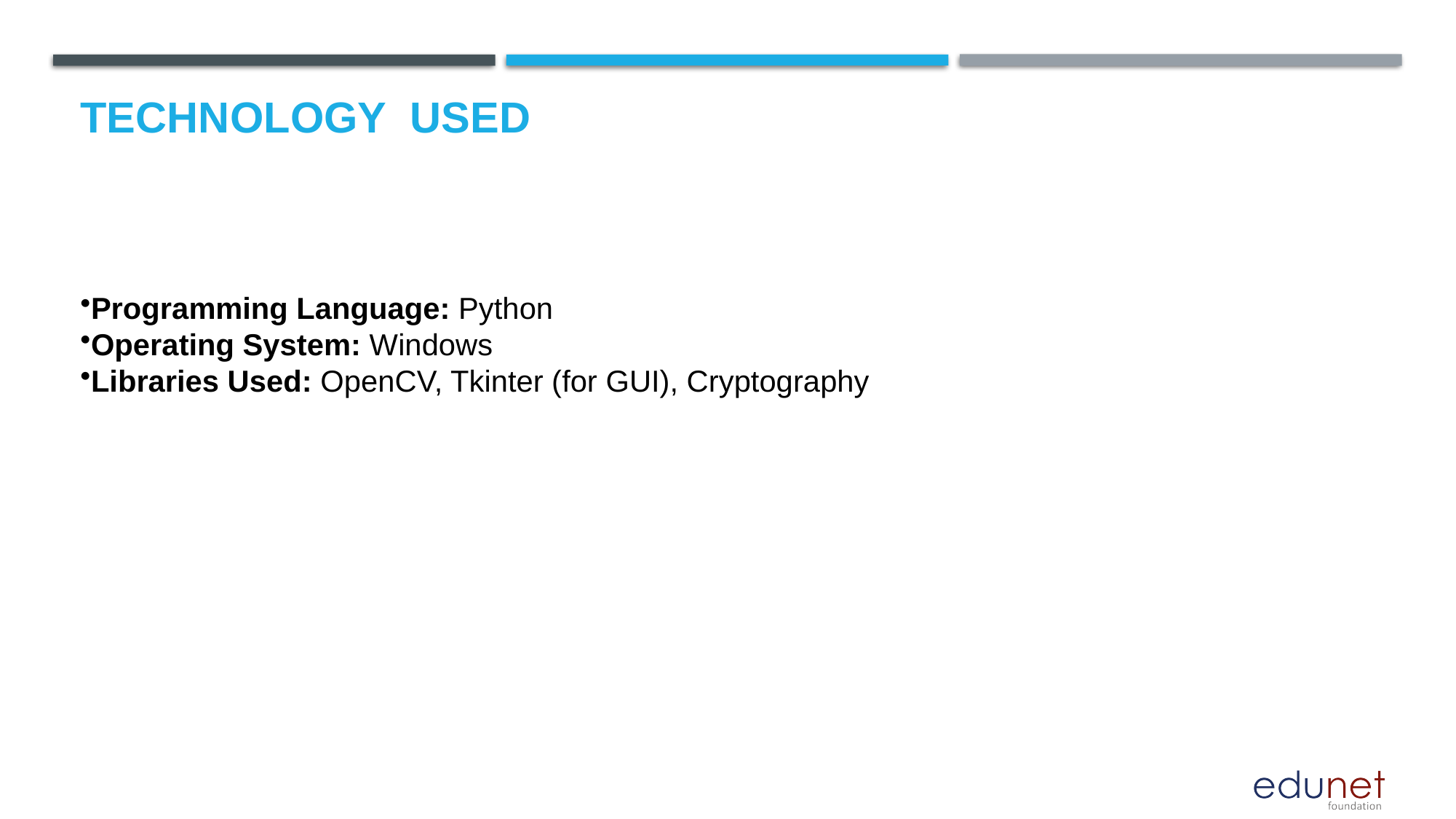

# Technology  used
Programming Language: Python
Operating System: Windows
Libraries Used: OpenCV, Tkinter (for GUI), Cryptography